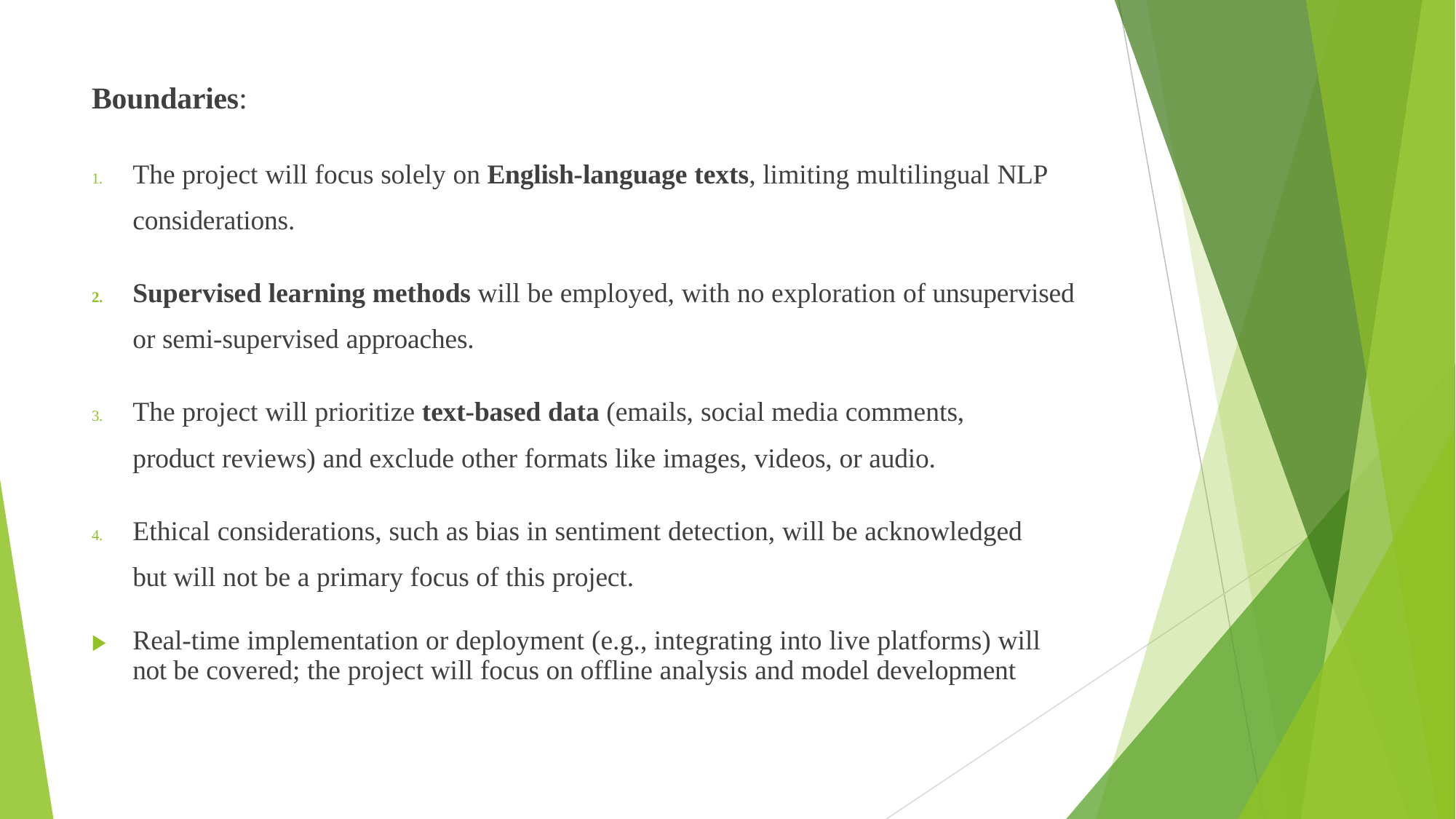

# Boundaries:
1.	The project will focus solely on English-language texts, limiting multilingual NLP considerations.
2.	Supervised learning methods will be employed, with no exploration of unsupervised or semi-supervised approaches.
3.	The project will prioritize text-based data (emails, social media comments, product reviews) and exclude other formats like images, videos, or audio.
4.	Ethical considerations, such as bias in sentiment detection, will be acknowledged but will not be a primary focus of this project.

▶	Real-time implementation or deployment (e.g., integrating into live platforms) will not be covered; the project will focus on offline analysis and model development